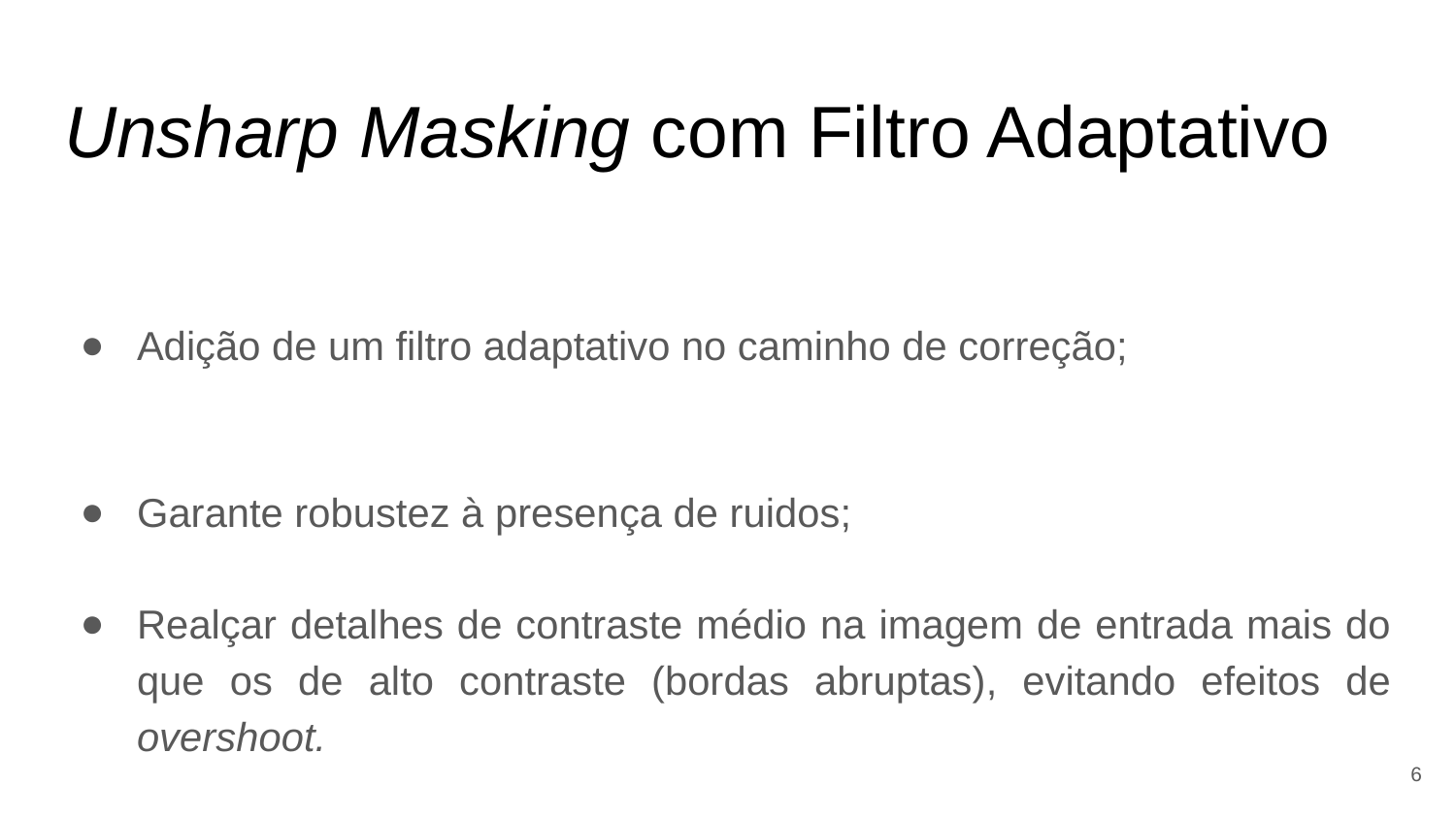

# Unsharp Masking com Filtro Adaptativo
Adição de um filtro adaptativo no caminho de correção;

Garante robustez à presença de ruidos;

Realçar detalhes de contraste médio na imagem de entrada mais do que os de alto contraste (bordas abruptas), evitando efeitos de overshoot.

6